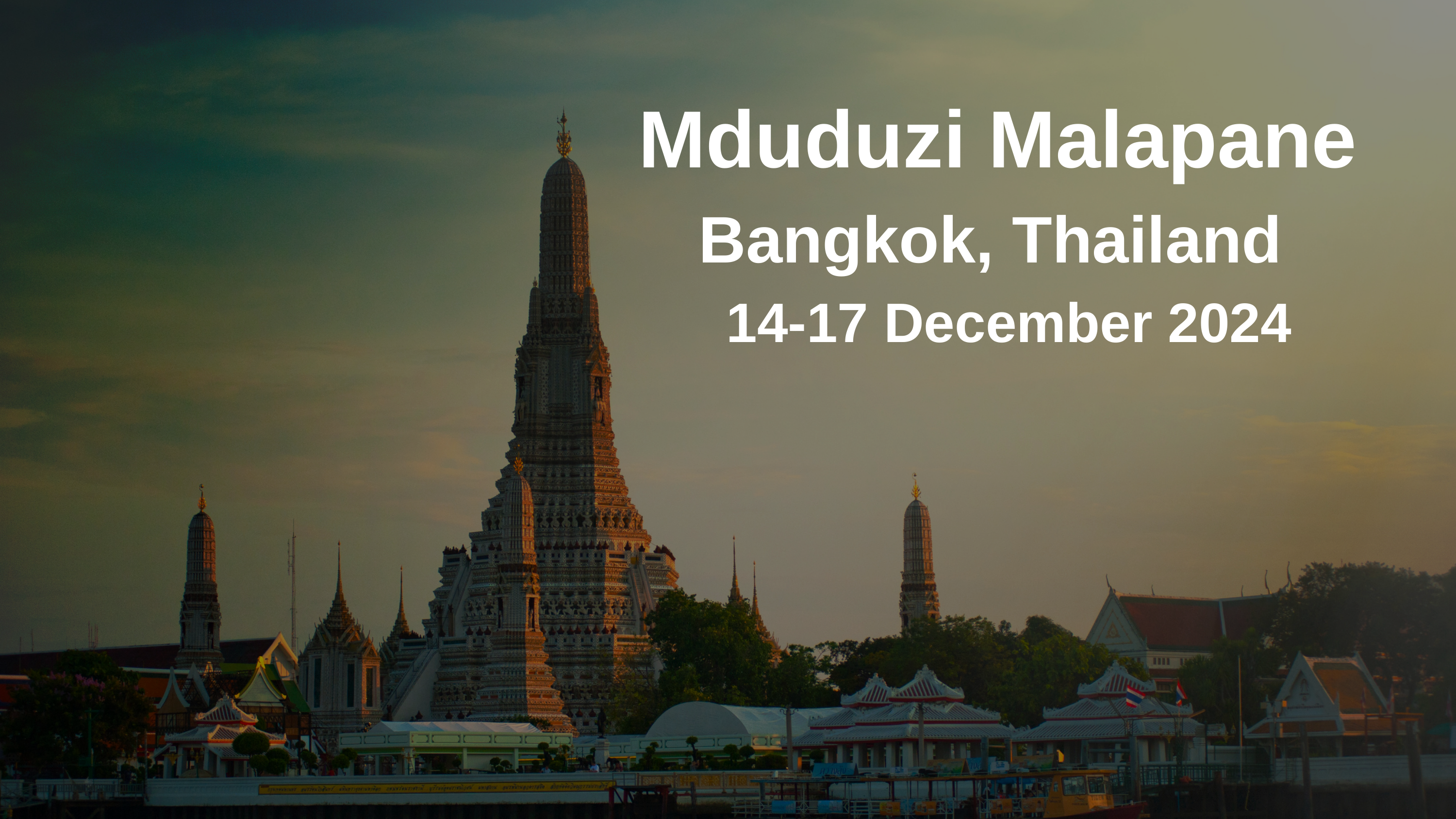

Mduduzi Malapane
Bangkok, Thailand
14-17 December 2024